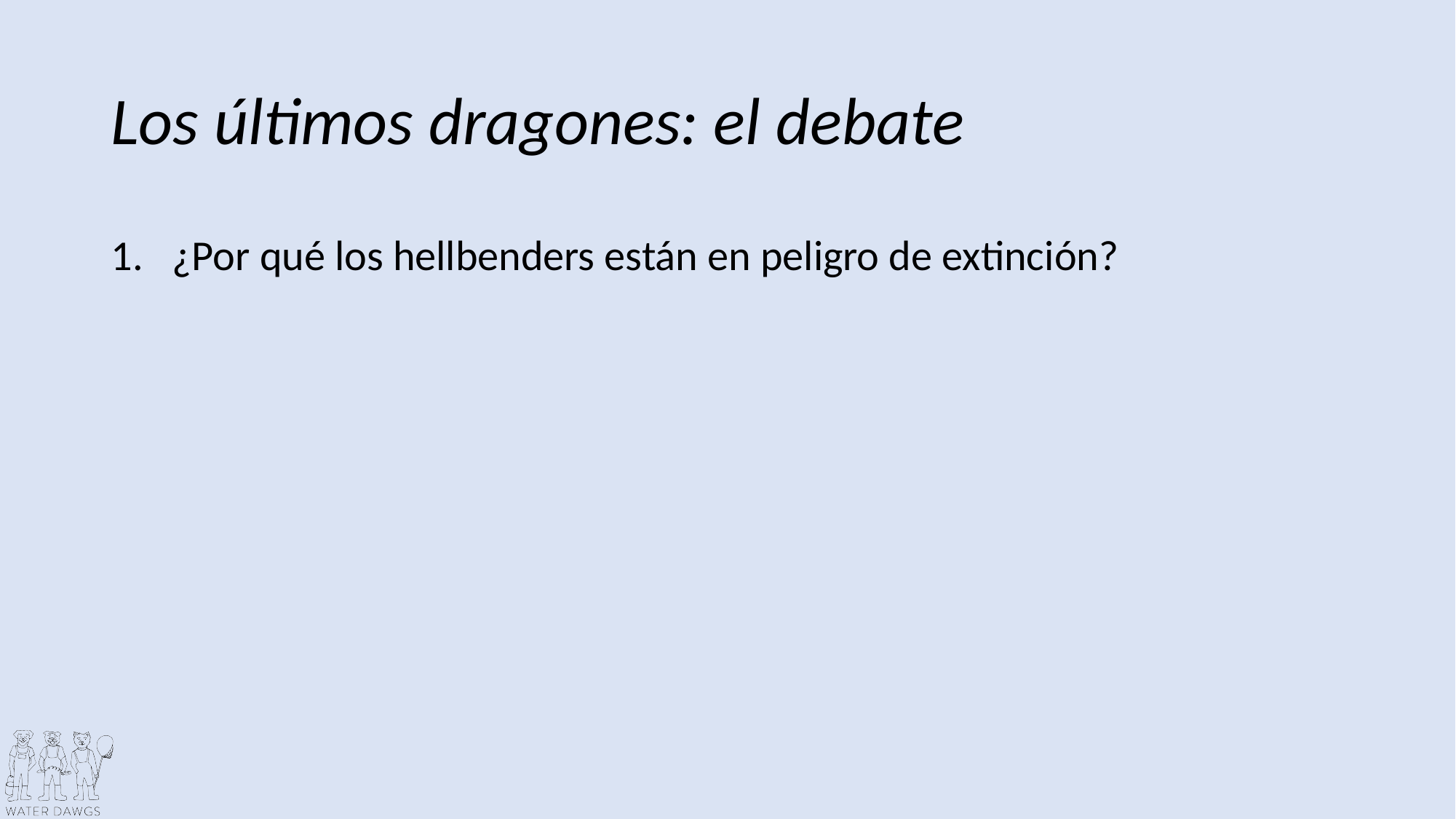

# Los últimos dragones: el debate
¿Por qué los hellbenders están en peligro de extinción?